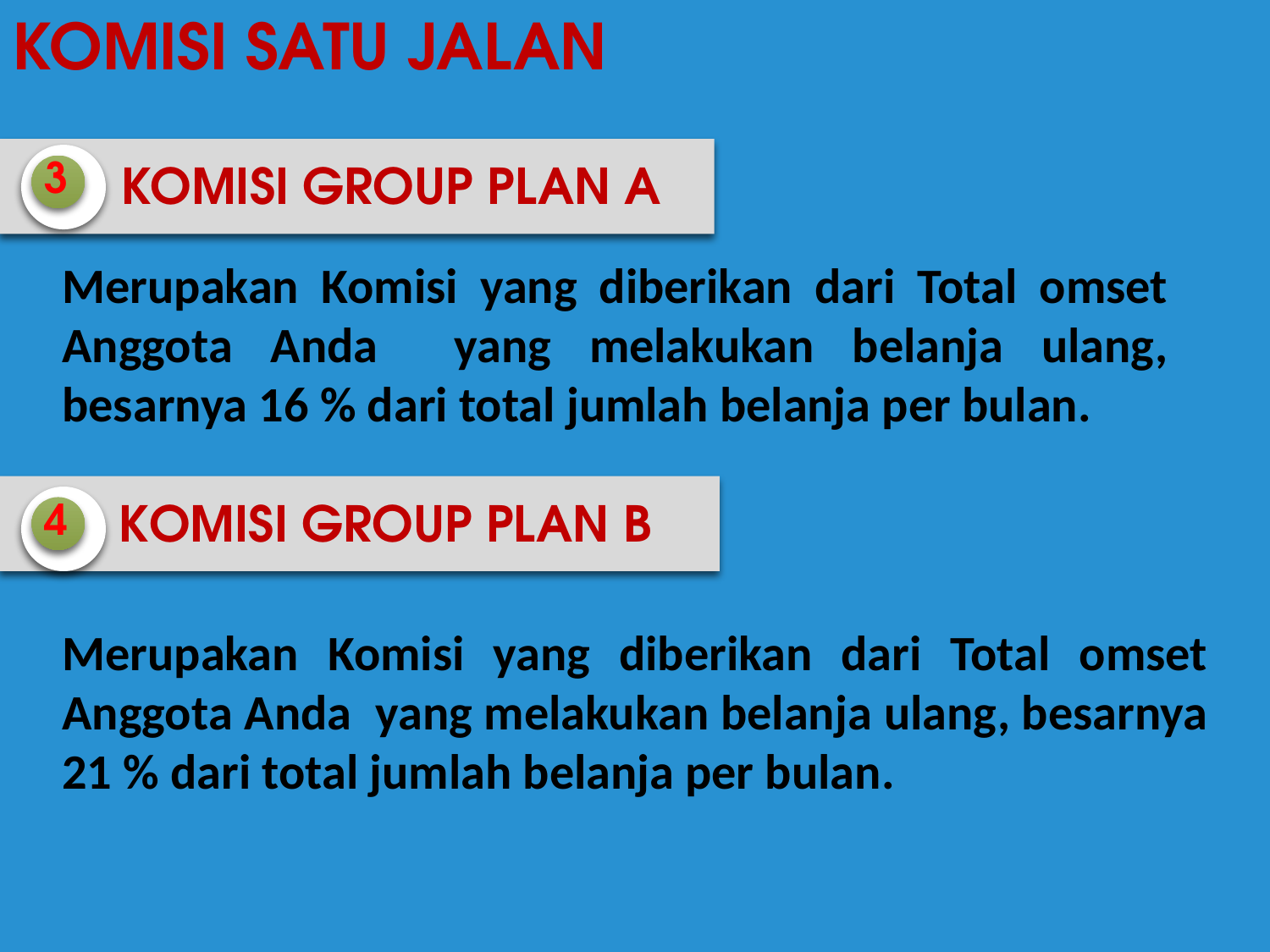

# KOMISI SATU JALAN

3
KOMISI GROUP PLAN A
Merupakan Komisi yang diberikan dari Total omset Anggota Anda  yang melakukan belanja ulang, besarnya 16 % dari total jumlah belanja per bulan.

4
KOMISI GROUP PLAN B
Merupakan Komisi yang diberikan dari Total omset Anggota Anda  yang melakukan belanja ulang, besarnya 21 % dari total jumlah belanja per bulan.